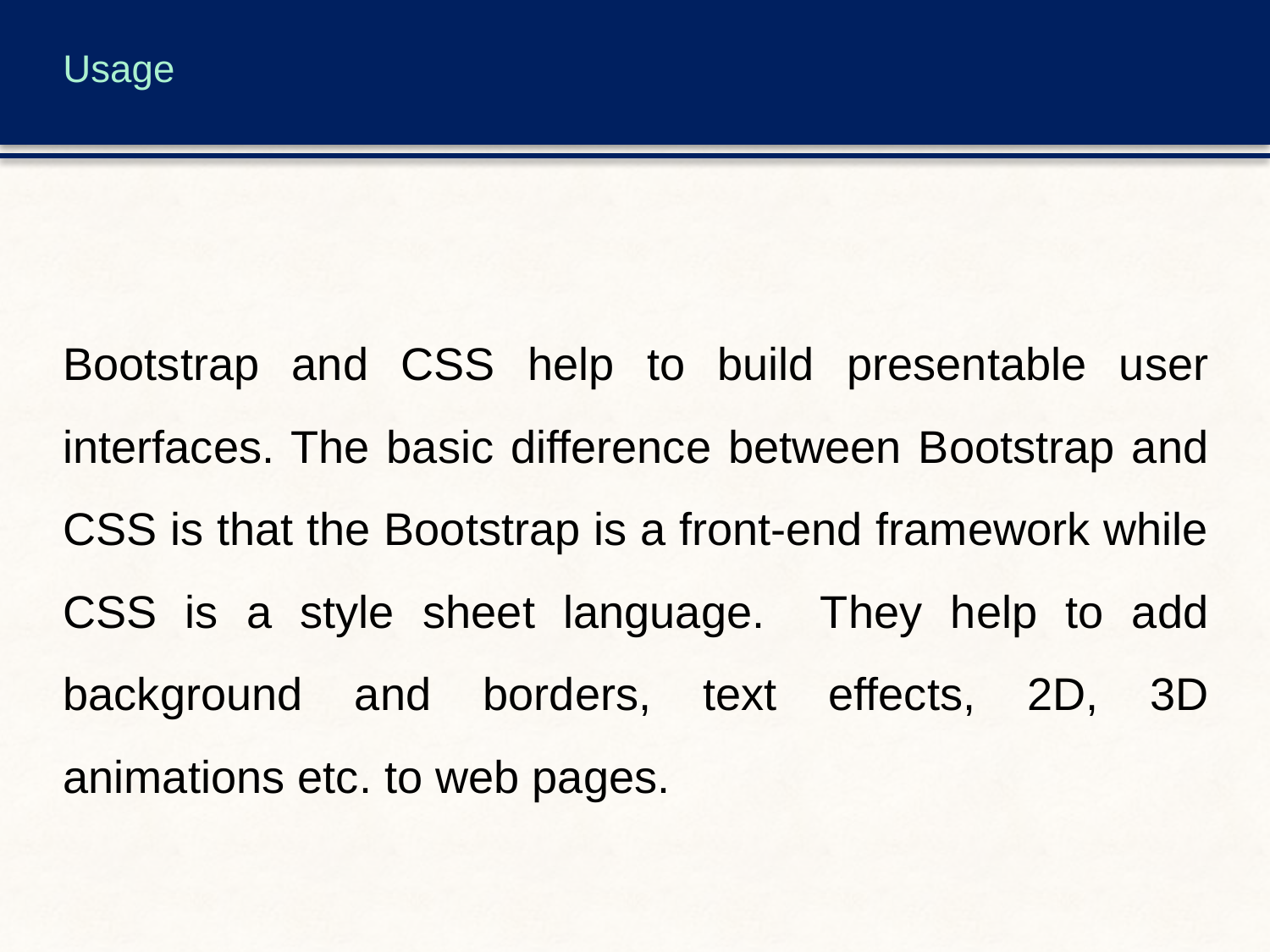

# Usage
Bootstrap and CSS help to build presentable user interfaces. The basic difference between Bootstrap and CSS is that the Bootstrap is a front-end framework while CSS is a style sheet language.  They help to add background and borders, text effects, 2D, 3D animations etc. to web pages.